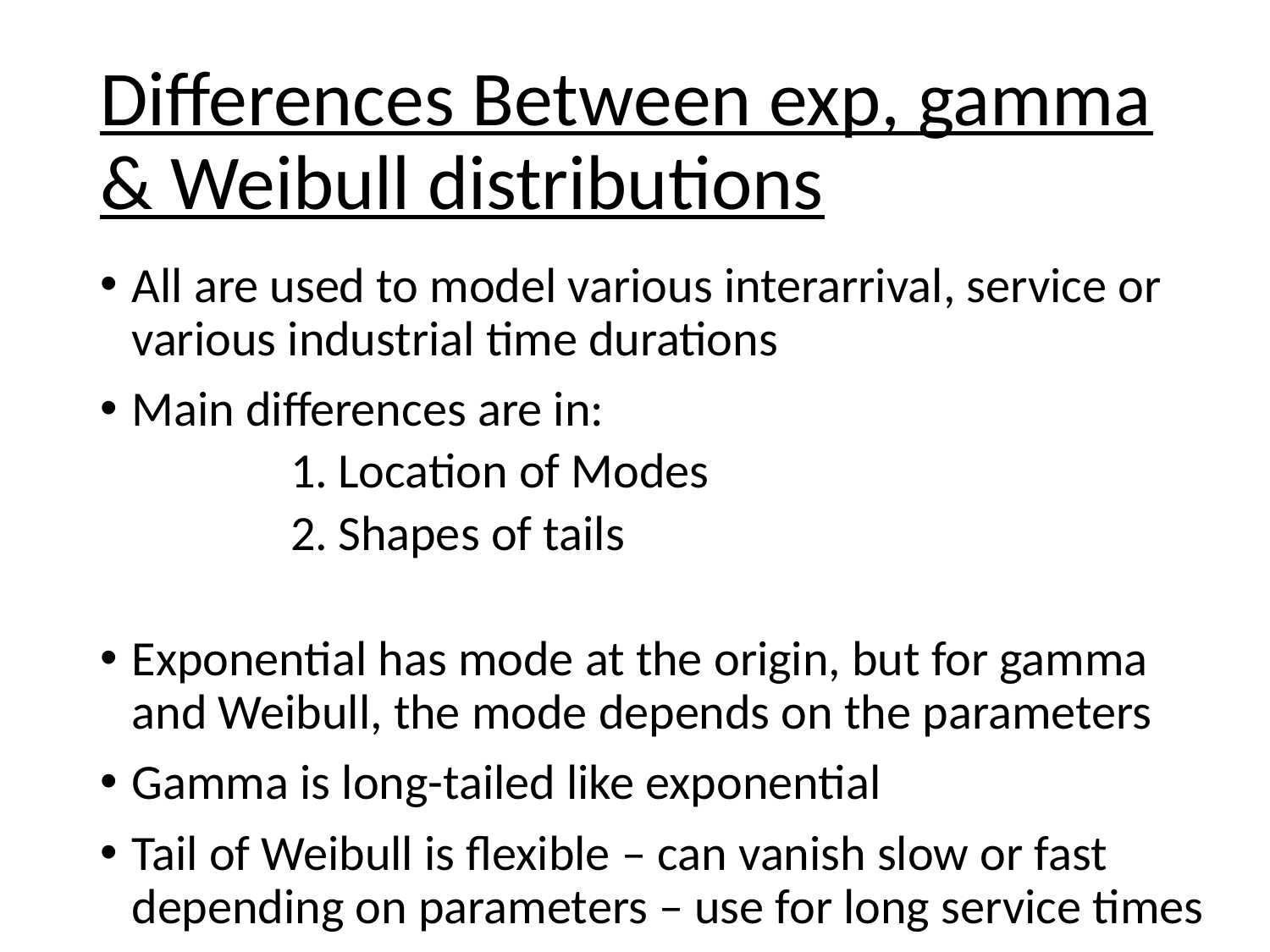

# Differences Between exp, gamma & Weibull distributions
All are used to model various interarrival, service or various industrial time durations
Main differences are in:
Location of Modes
Shapes of tails

Exponential has mode at the origin, but for gamma and Weibull, the mode depends on the parameters
Gamma is long-tailed like exponential
Tail of Weibull is flexible – can vanish slow or fast depending on parameters – use for long service times